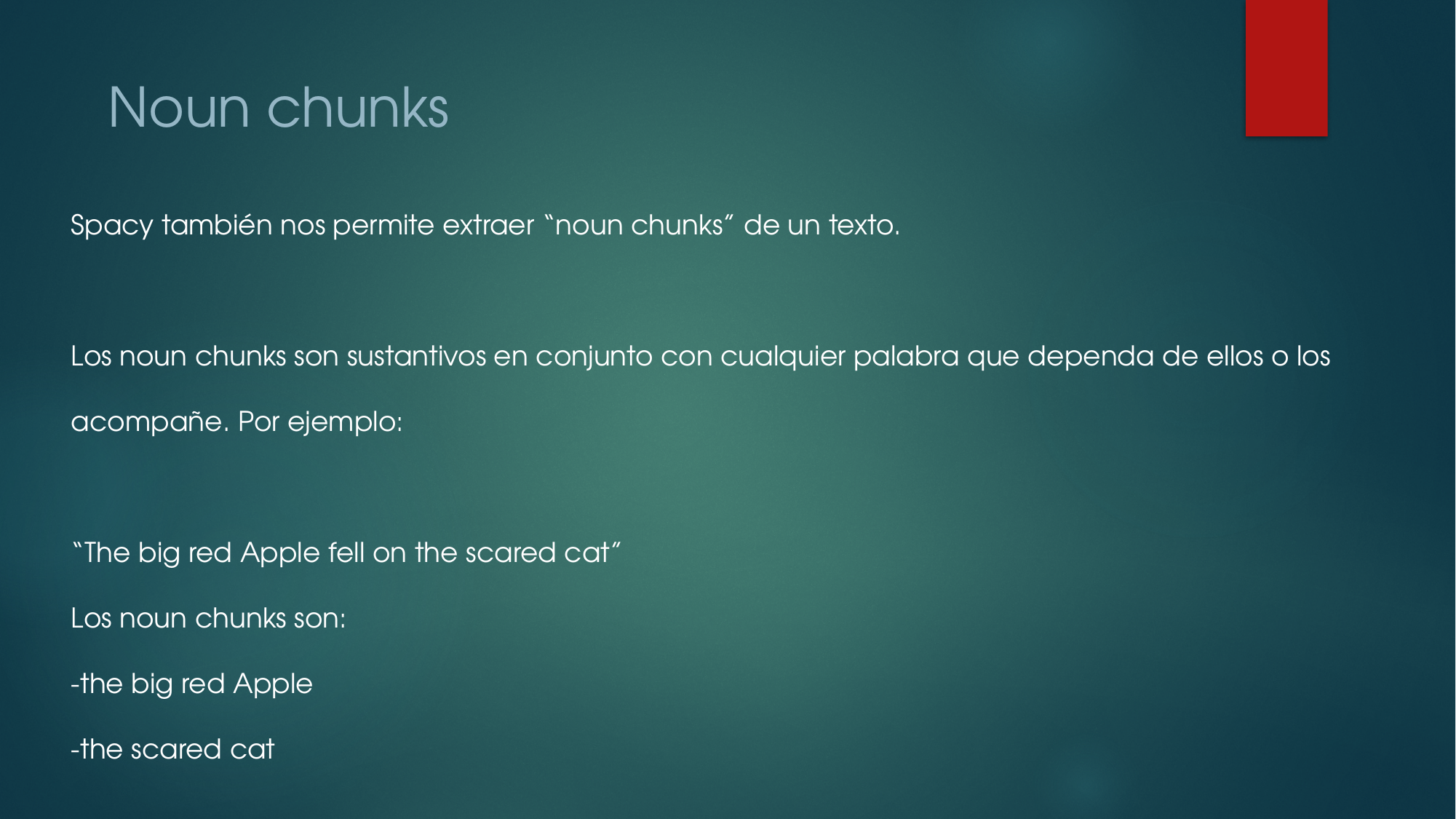

Noun chunks
Spacy también nos permite extraer “noun chunks” de un texto.

Los noun chunks son sustantivos en conjunto con cualquier palabra que dependa de ellos o los acompañe. Por ejemplo:

“The big red Apple fell on the scared cat”
Los noun chunks son:
-the big red Apple
-the scared cat